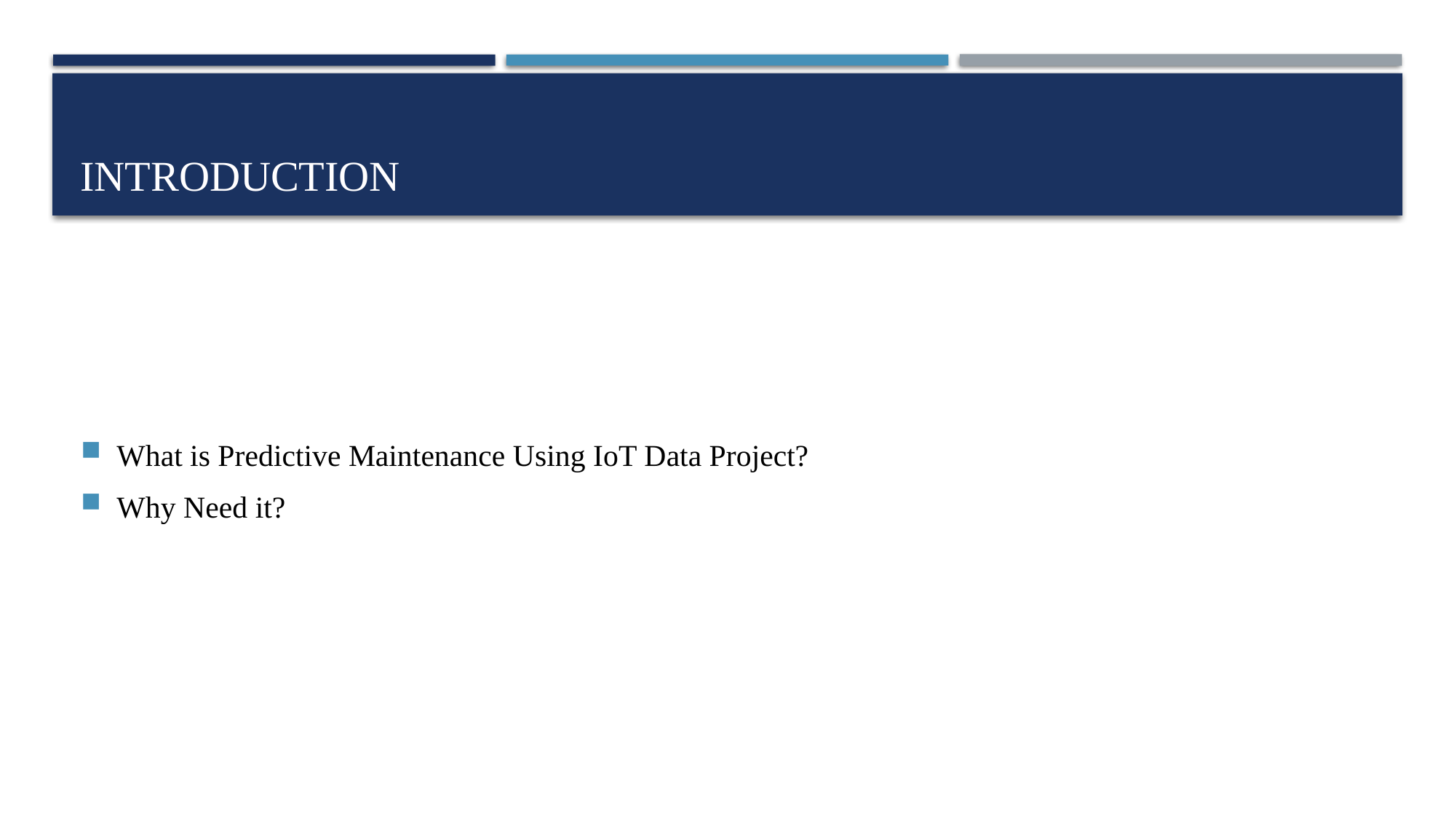

# Introduction
What is Predictive Maintenance Using IoT Data Project?
Why Need it?